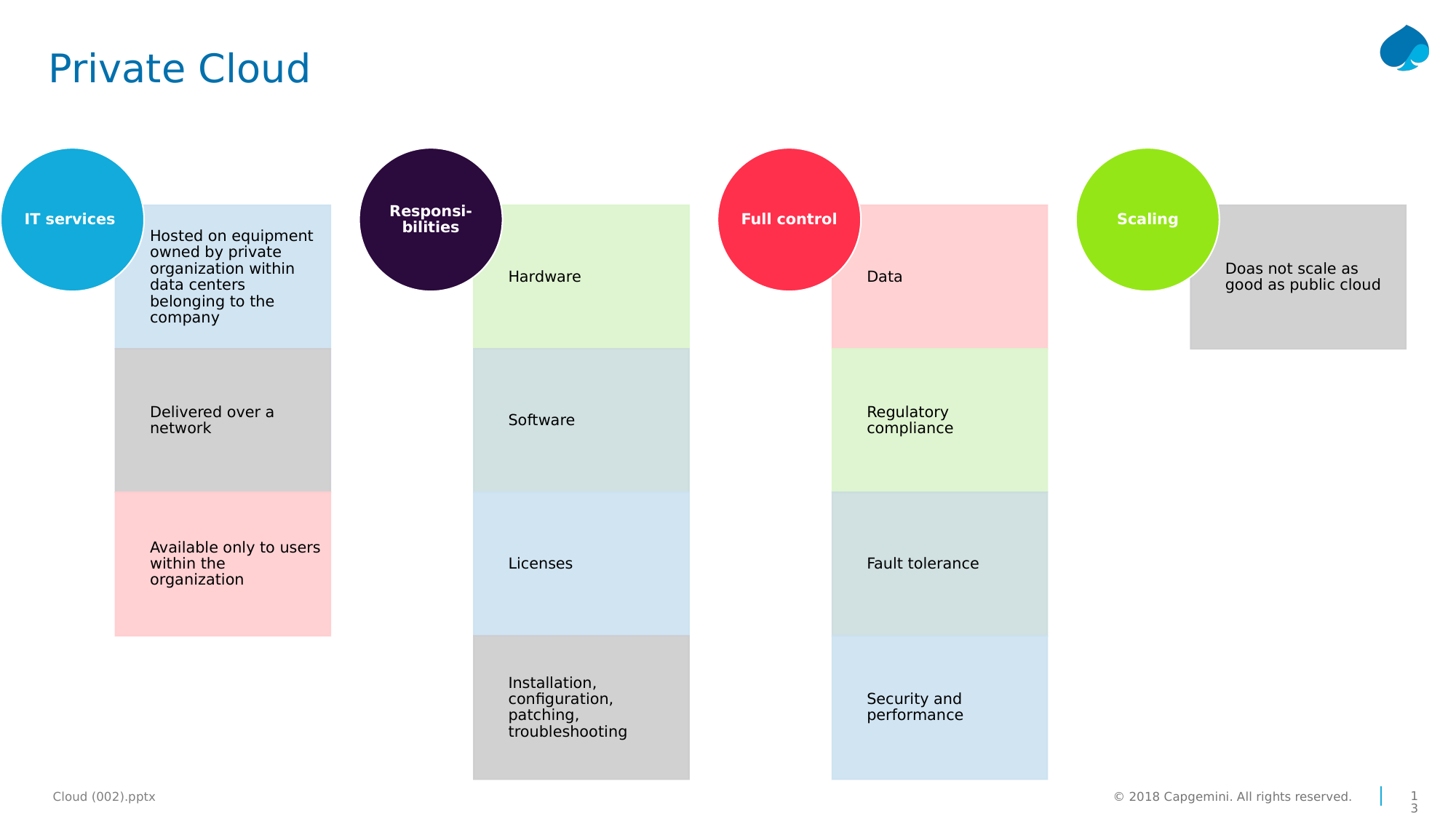

# Private Cloud
Hosted on equipment owned by private organization within data centers belonging to the company
Delivered over a network
Available only to users within the organization
IT services
Hardware
Software
Licenses
Installation, configuration, patching, troubleshooting
Responsi-bilities
Data
Regulatory compliance
Fault tolerance
Security and performance
Full control
Doas not scale as good as public cloud
Scaling
© 2018 Capgemini. All rights reserved.
13